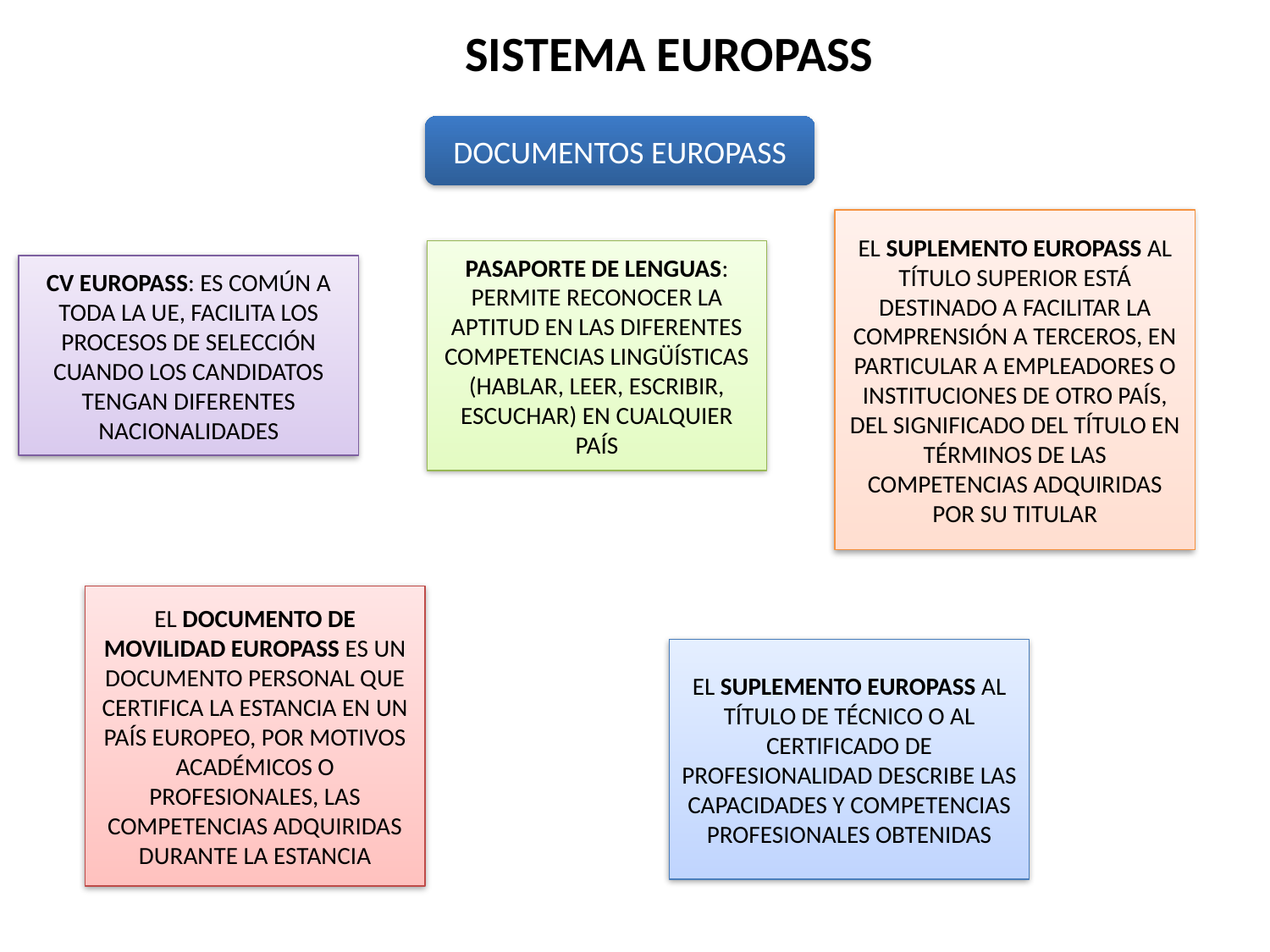

SISTEMA EUROPASS
DOCUMENTOS EUROPASS
EL SUPLEMENTO EUROPASS AL TÍTULO SUPERIOR ESTÁ DESTINADO A FACILITAR LA COMPRENSIÓN A TERCEROS, EN PARTICULAR A EMPLEADORES O INSTITUCIONES DE OTRO PAÍS, DEL SIGNIFICADO DEL TÍTULO EN TÉRMINOS DE LAS COMPETENCIAS ADQUIRIDAS POR SU TITULAR
PASAPORTE DE LENGUAS: PERMITE RECONOCER LA APTITUD EN LAS DIFERENTES COMPETENCIAS LINGÜÍSTICAS (HABLAR, LEER, ESCRIBIR,
ESCUCHAR) EN CUALQUIER PAÍS
CV EUROPASS: ES COMÚN A TODA LA UE, FACILITA LOS PROCESOS DE SELECCIÓN CUANDO LOS CANDIDATOS TENGAN DIFERENTES NACIONALIDADES
EL DOCUMENTO DE MOVILIDAD EUROPASS ES UN DOCUMENTO PERSONAL QUE CERTIFICA LA ESTANCIA EN UN PAÍS EUROPEO, POR MOTIVOS ACADÉMICOS O PROFESIONALES, LAS COMPETENCIAS ADQUIRIDAS DURANTE LA ESTANCIA
EL SUPLEMENTO EUROPASS AL TÍTULO DE TÉCNICO O AL CERTIFICADO DE PROFESIONALIDAD DESCRIBE LAS CAPACIDADES Y COMPETENCIAS PROFESIONALES OBTENIDAS